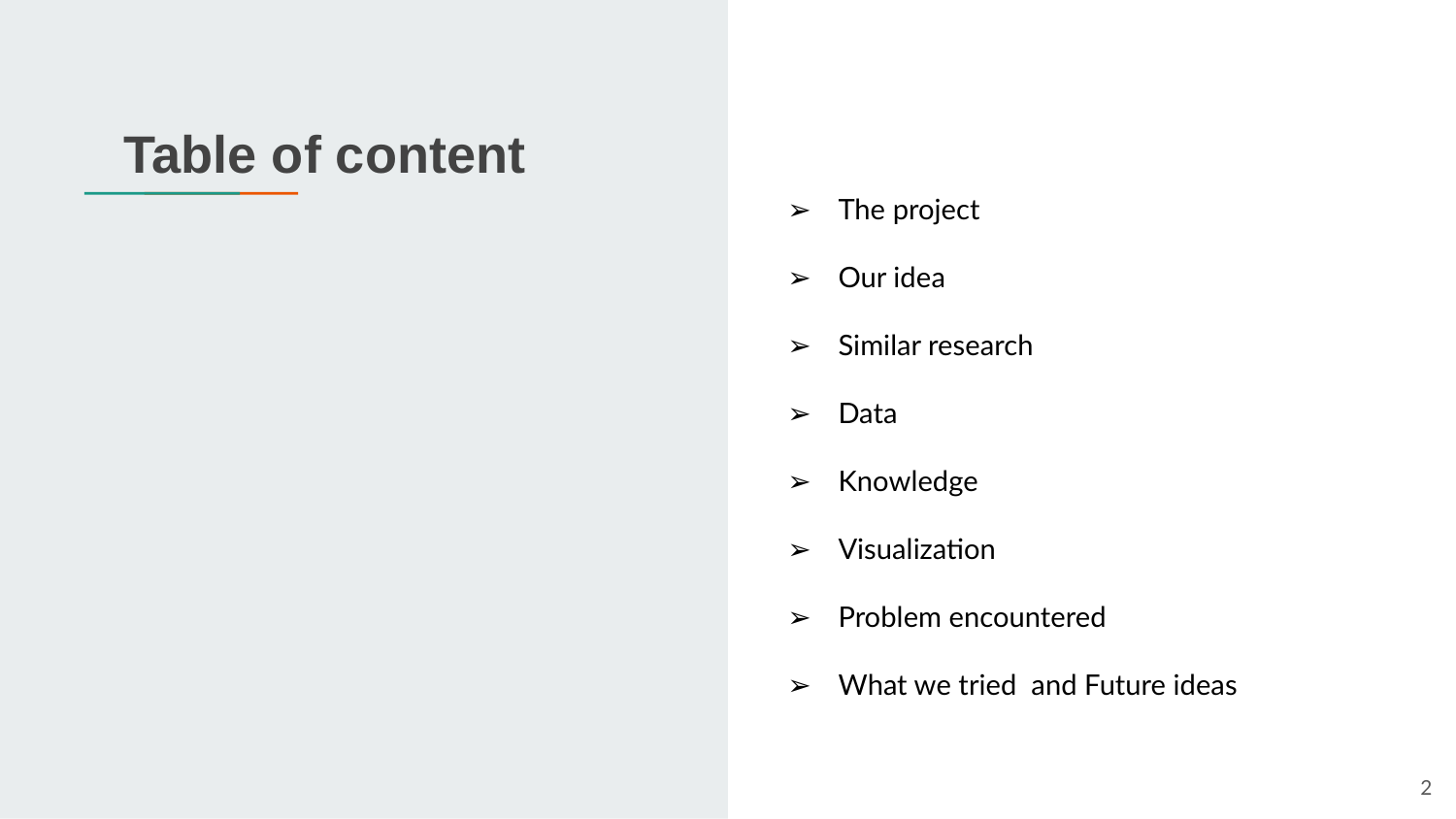

# Table of content
The project

Our idea

Similar research

Data

Knowledge

Visualization

Problem encountered

What we tried  and Future ideas
2